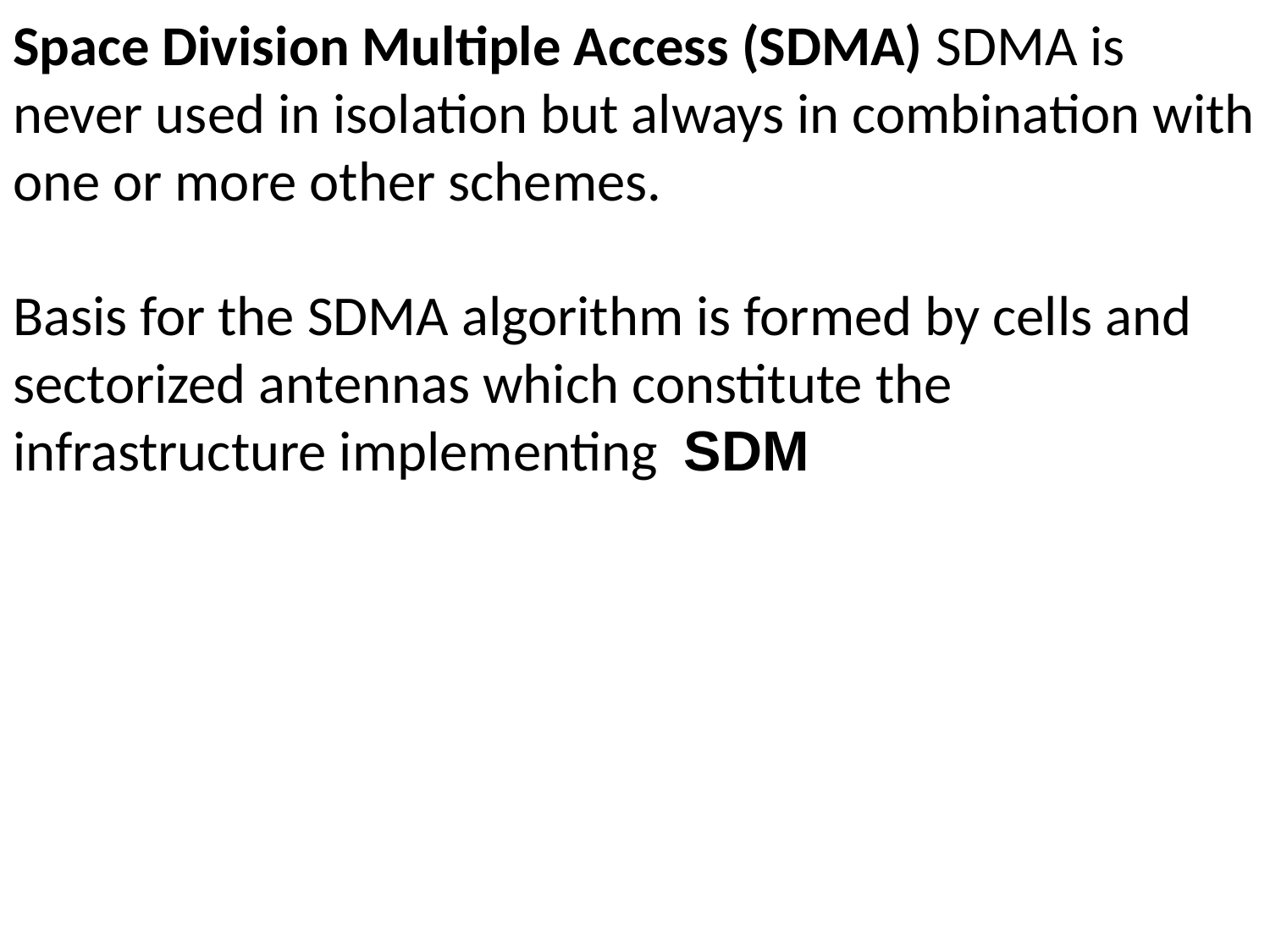

Space Division Multiple Access (SDMA) SDMA is
never used in isolation but always in combination with one or more other schemes.

Basis for the SDMA algorithm is formed by cells and sectorized antennas which constitute the infrastructure implementing  SDM